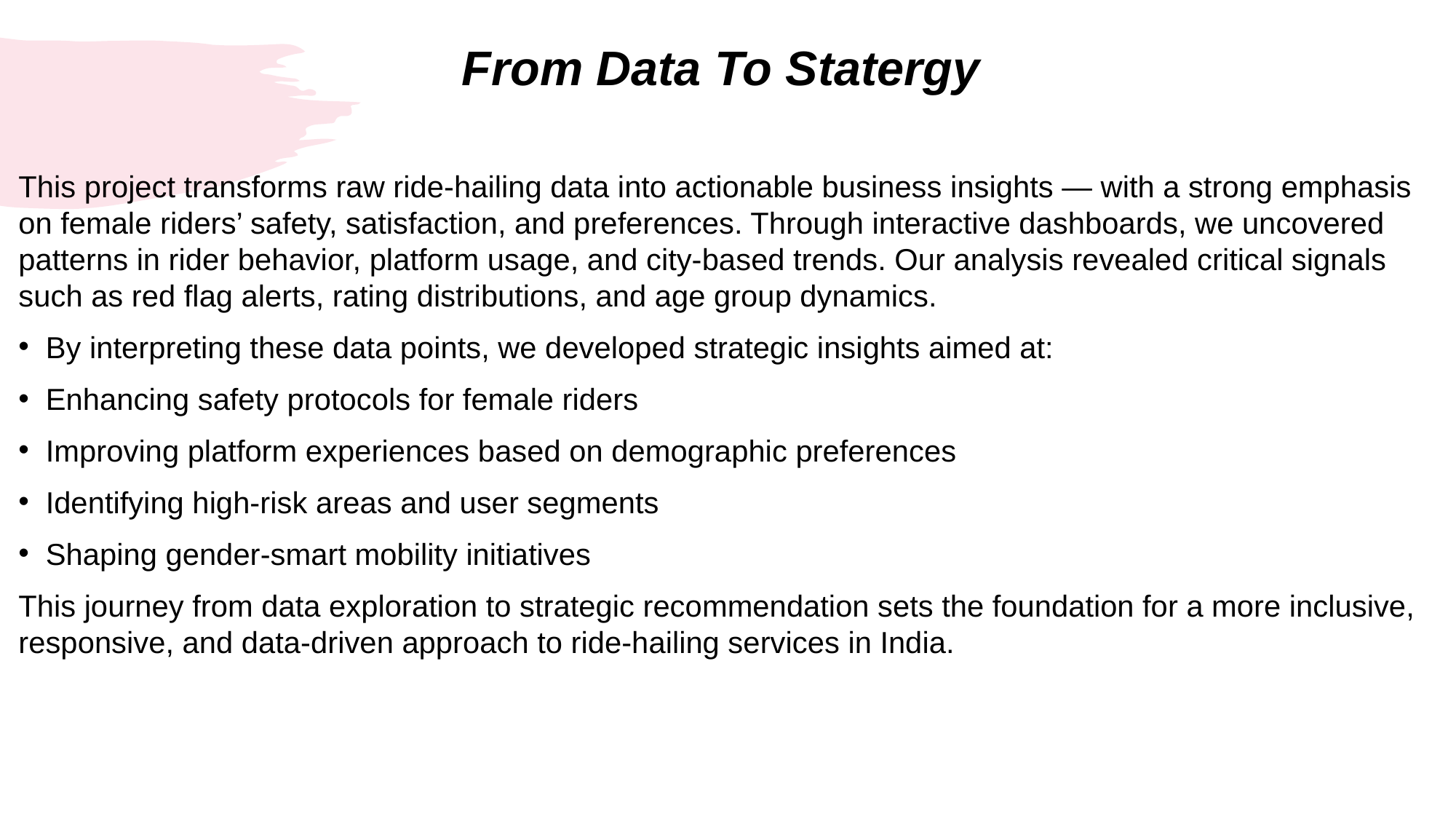

# From Data To Statergy
This project transforms raw ride-hailing data into actionable business insights — with a strong emphasis on female riders’ safety, satisfaction, and preferences. Through interactive dashboards, we uncovered patterns in rider behavior, platform usage, and city-based trends. Our analysis revealed critical signals such as red flag alerts, rating distributions, and age group dynamics.
By interpreting these data points, we developed strategic insights aimed at:
Enhancing safety protocols for female riders
Improving platform experiences based on demographic preferences
Identifying high-risk areas and user segments
Shaping gender-smart mobility initiatives
This journey from data exploration to strategic recommendation sets the foundation for a more inclusive, responsive, and data-driven approach to ride-hailing services in India.